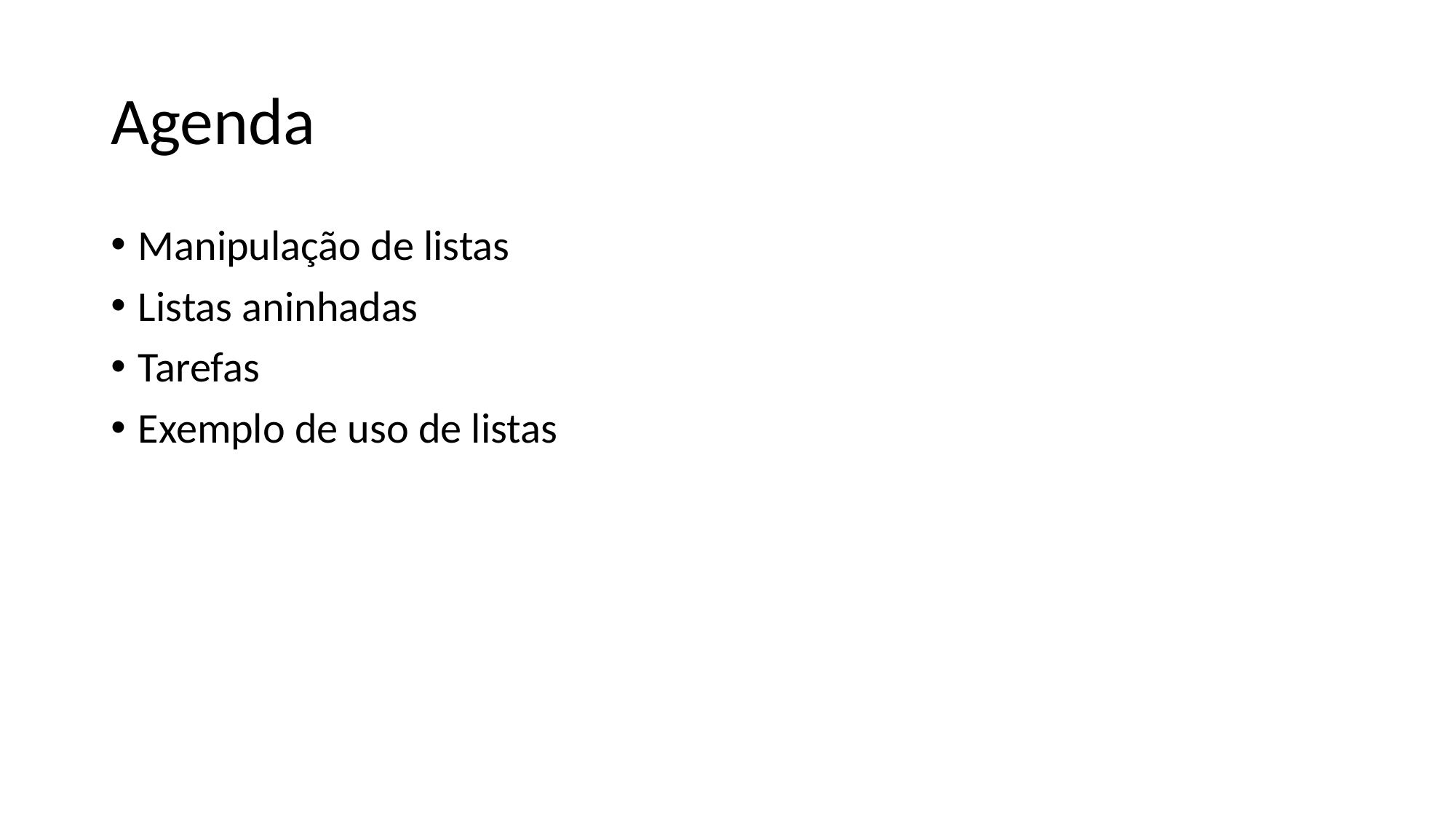

# Agenda
Manipulação de listas
Listas aninhadas
Tarefas
Exemplo de uso de listas